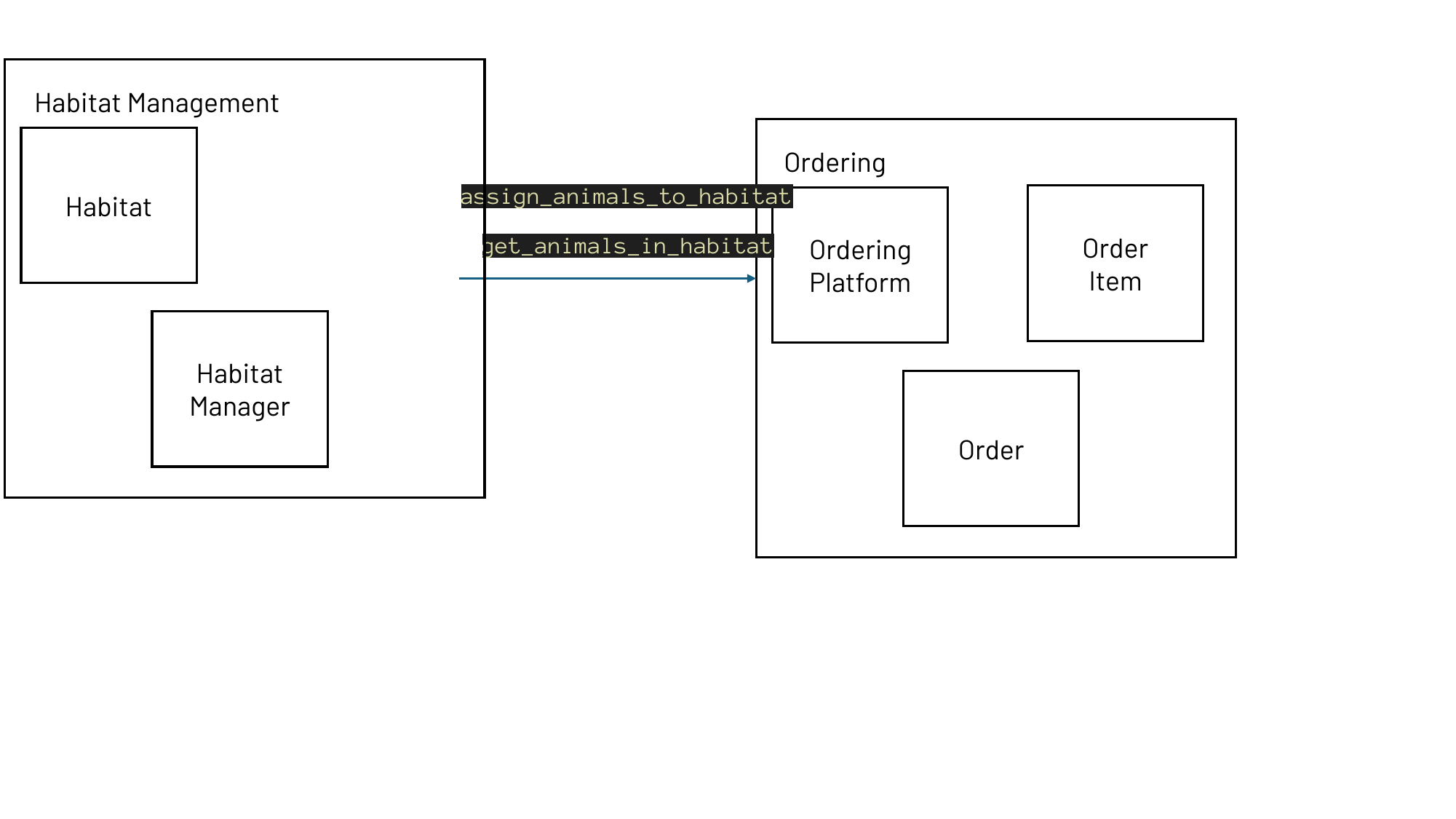

Habitat Management
Habitat
Habitat Manager

Ordering
Order
Item
Ordering
Platform
Order
assign_animals_to_habitat
get_animals_in_habitat